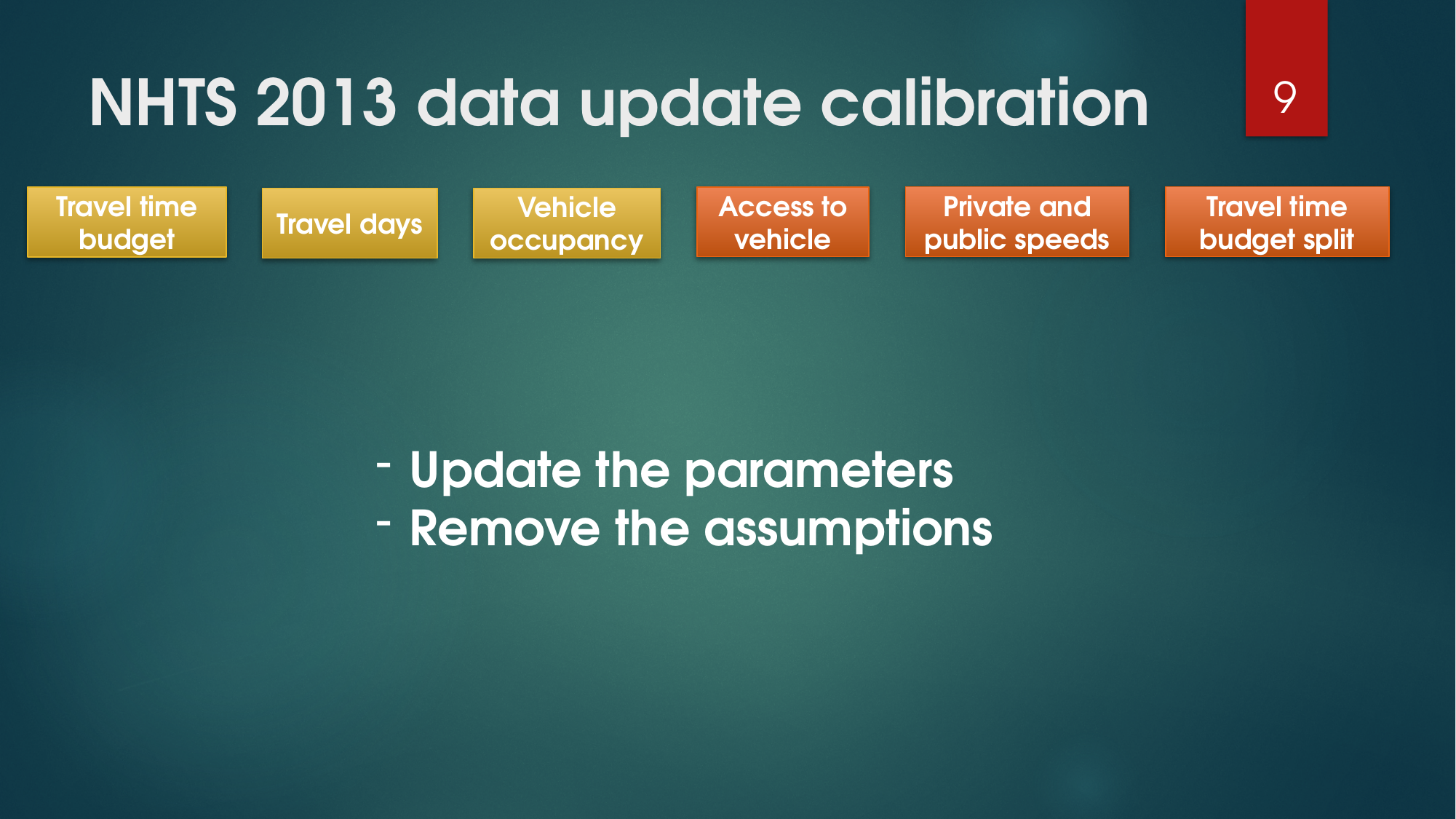

9
# NHTS 2013 data update calibration
Travel time budget
Travel time budget split
Private and public speeds
Access to vehicle
Travel days
Vehicle occupancy
Update the parameters
Remove the assumptions